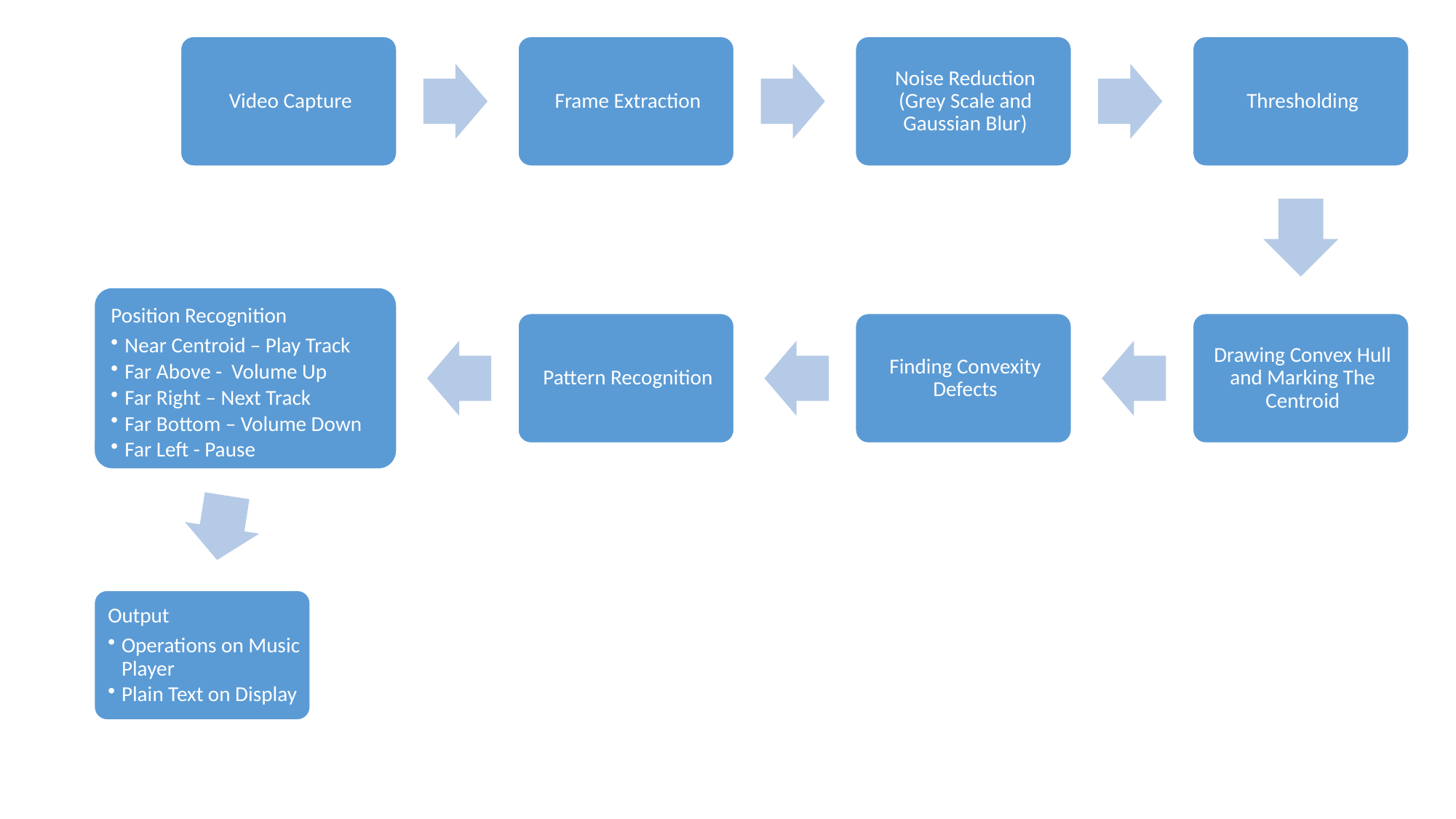

Video Capture

Frame Extraction

Noise Reduction (Grey Scale and Gaussian Blur)

Thresholding

Drawing Convex Hull and Marking The Centroid

Finding Convexity Defects

Pattern Recognition

Position Recognition
Near Centroid – Play Track
Far Above -  Volume Up
Far Right – Next Track
Far Bottom – Volume Down
Far Left - Pause

Output
Operations on Music Player
Plain Text on Display